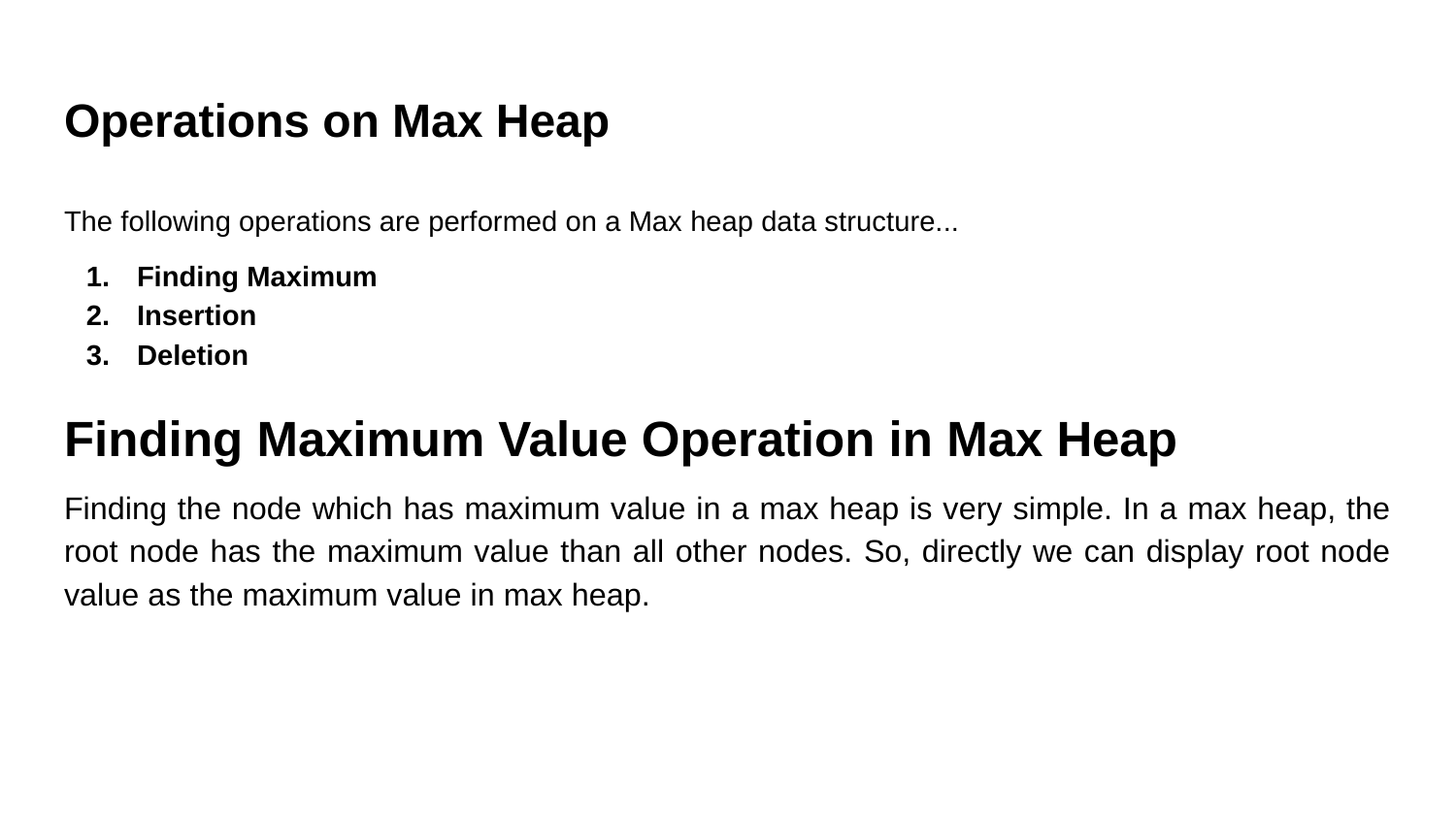

# Operations on Max Heap
The following operations are performed on a Max heap data structure...
Finding Maximum
Insertion
Deletion
Finding Maximum Value Operation in Max Heap
Finding the node which has maximum value in a max heap is very simple. In a max heap, the root node has the maximum value than all other nodes. So, directly we can display root node value as the maximum value in max heap.